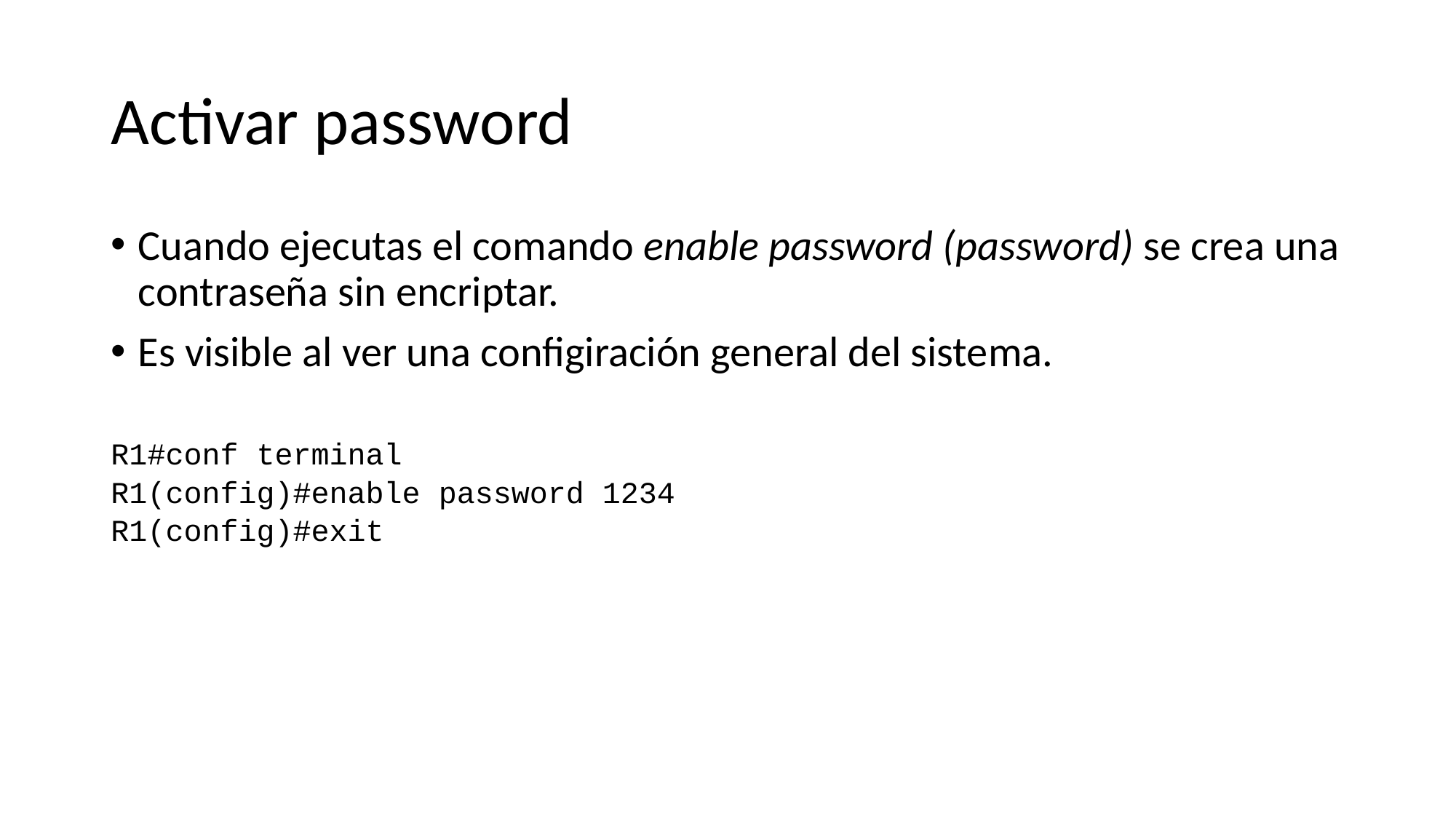

# Activar password
Cuando ejecutas el comando enable password (password) se crea una contraseña sin encriptar.
Es visible al ver una configiración general del sistema.

R1#conf terminal
R1(config)#enable password 1234
R1(config)#exit